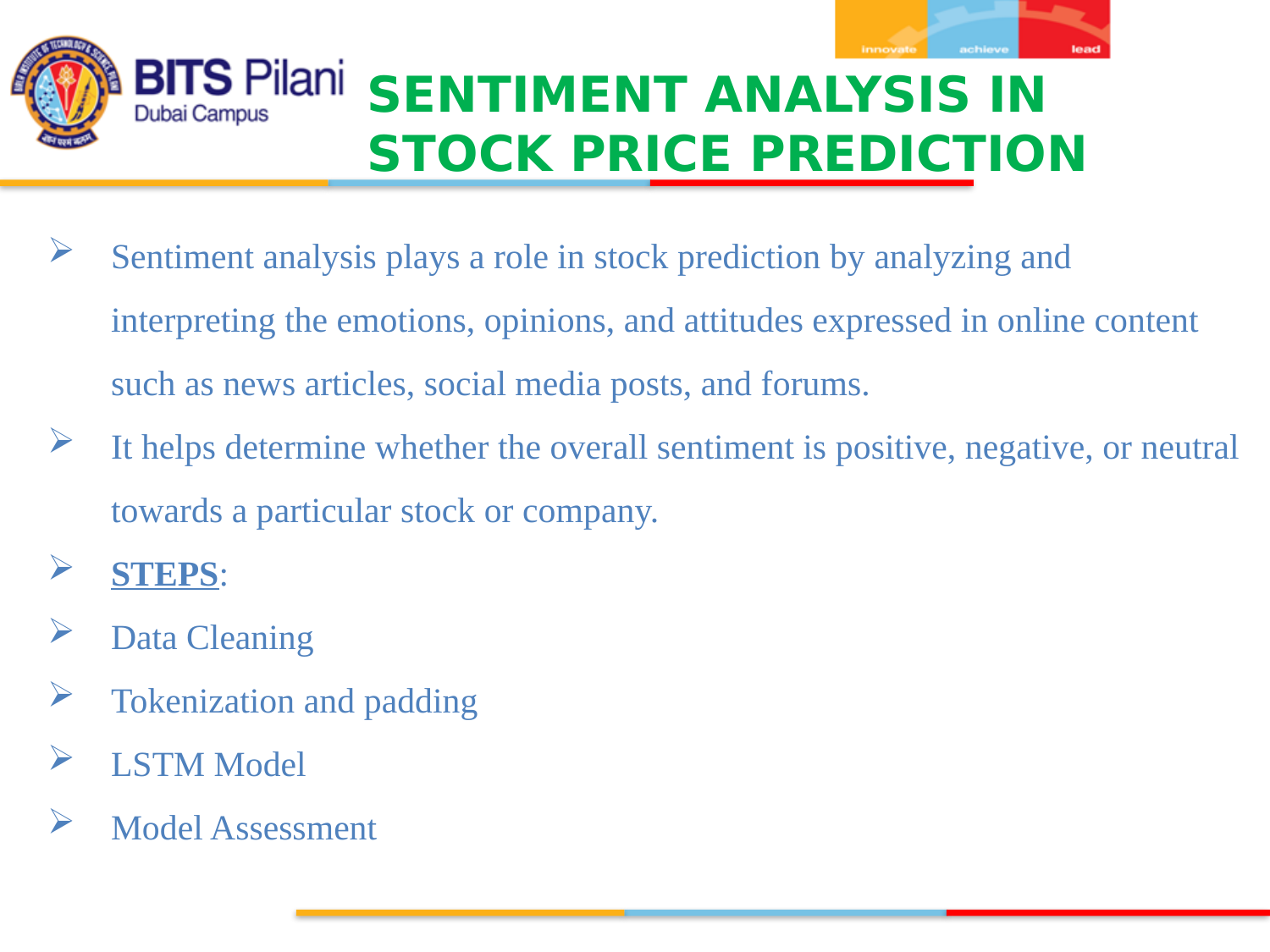

SENTIMENT ANALYSIS IN STOCK PRICE PREDICTION

Sentiment analysis plays a role in stock prediction by analyzing and interpreting the emotions, opinions, and attitudes expressed in online content such as news articles, social media posts, and forums.
It helps determine whether the overall sentiment is positive, negative, or neutral towards a particular stock or company.
STEPS:
Data Cleaning
Tokenization and padding
LSTM Model
Model Assessment